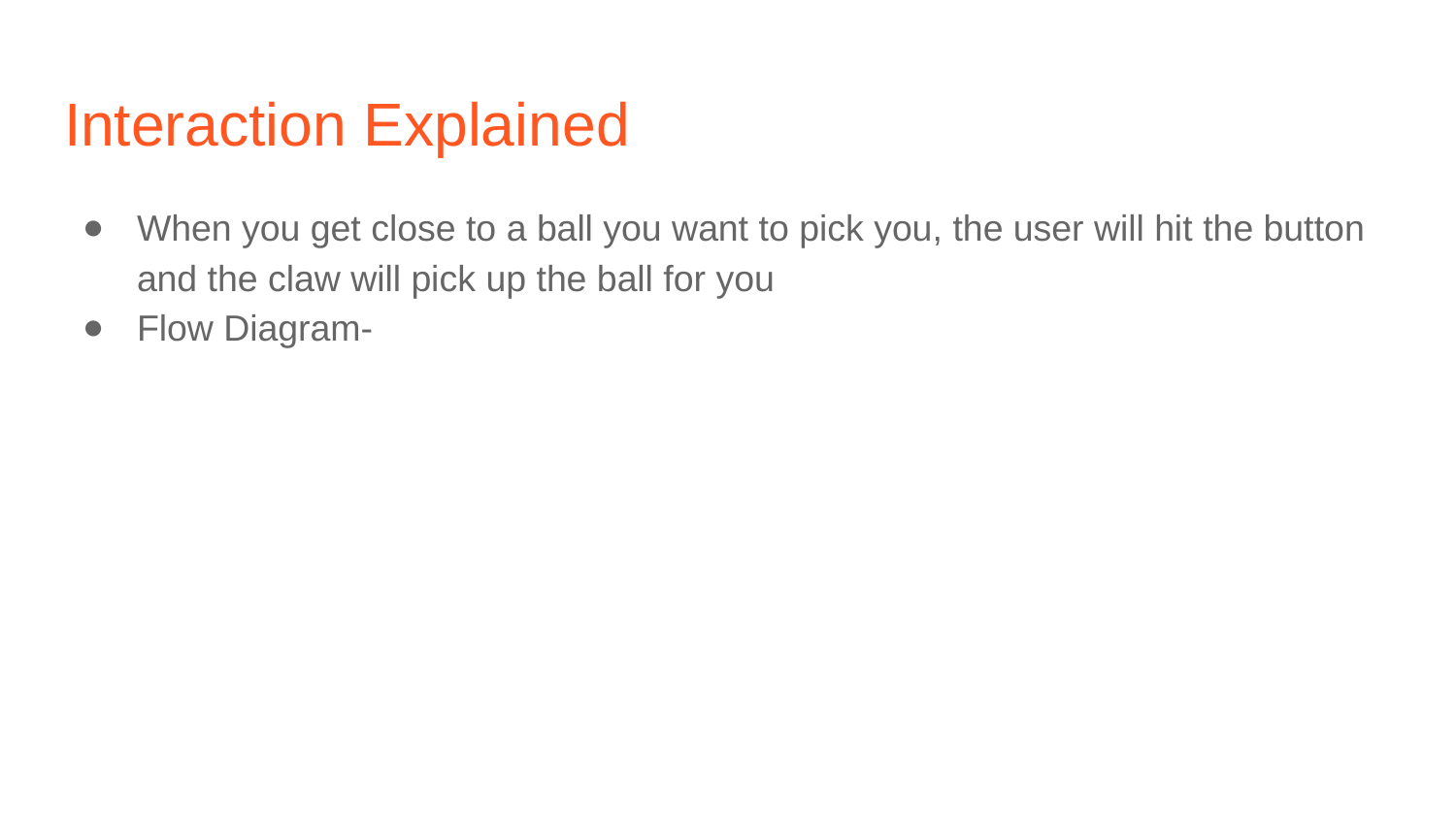

# Interaction Explained
When you get close to a ball you want to pick you, the user will hit the button and the claw will pick up the ball for you
Flow Diagram-